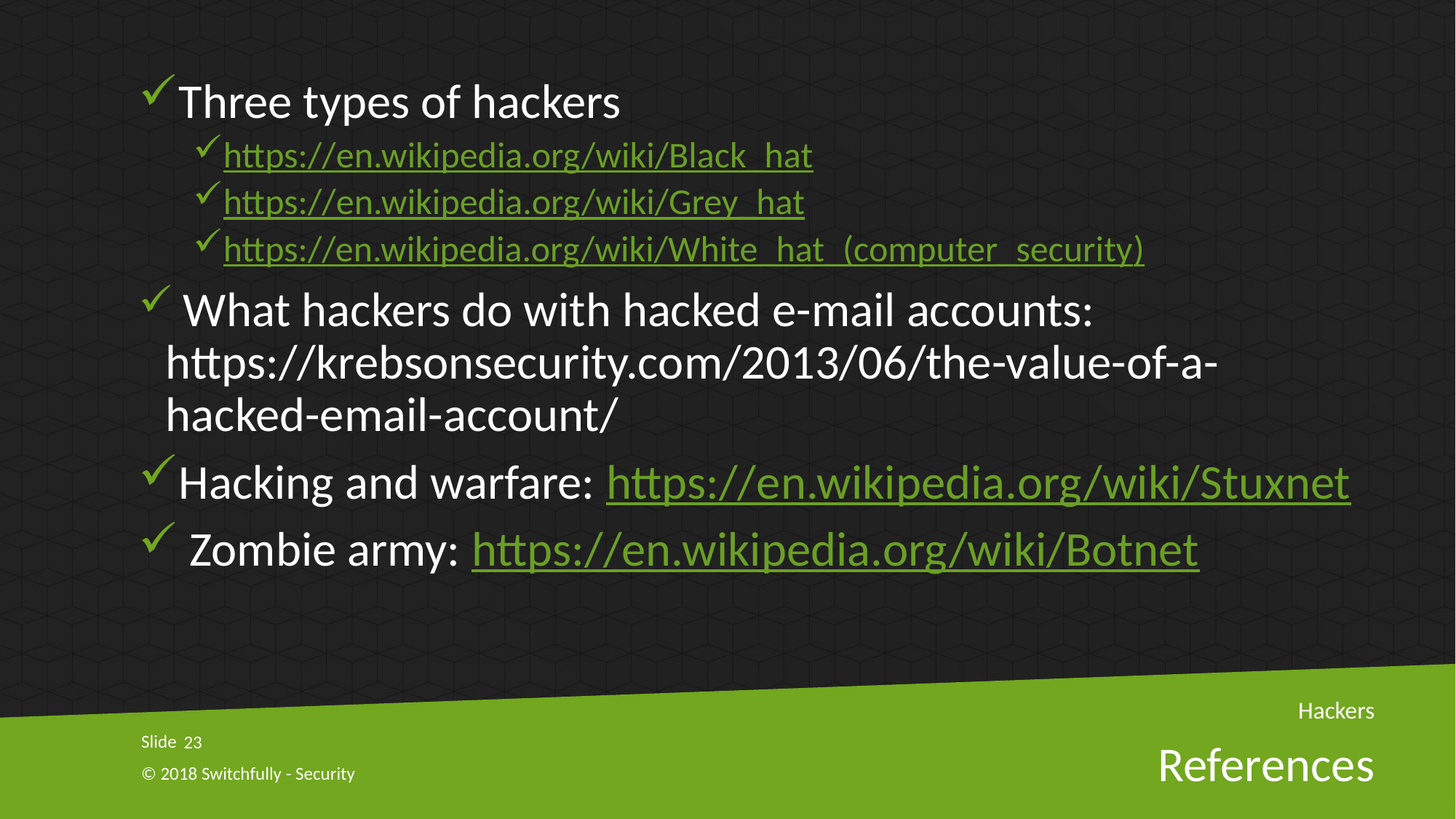

Three types of hackers
https://en.wikipedia.org/wiki/Black_hat
https://en.wikipedia.org/wiki/Grey_hat
https://en.wikipedia.org/wiki/White_hat_(computer_security)
 What hackers do with hacked e-mail accounts: https://krebsonsecurity.com/2013/06/the-value-of-a-hacked-email-account/
Hacking and warfare: https://en.wikipedia.org/wiki/Stuxnet
 Zombie army: https://en.wikipedia.org/wiki/Botnet

Hackers
23
# References
© 2018 Switchfully - Security